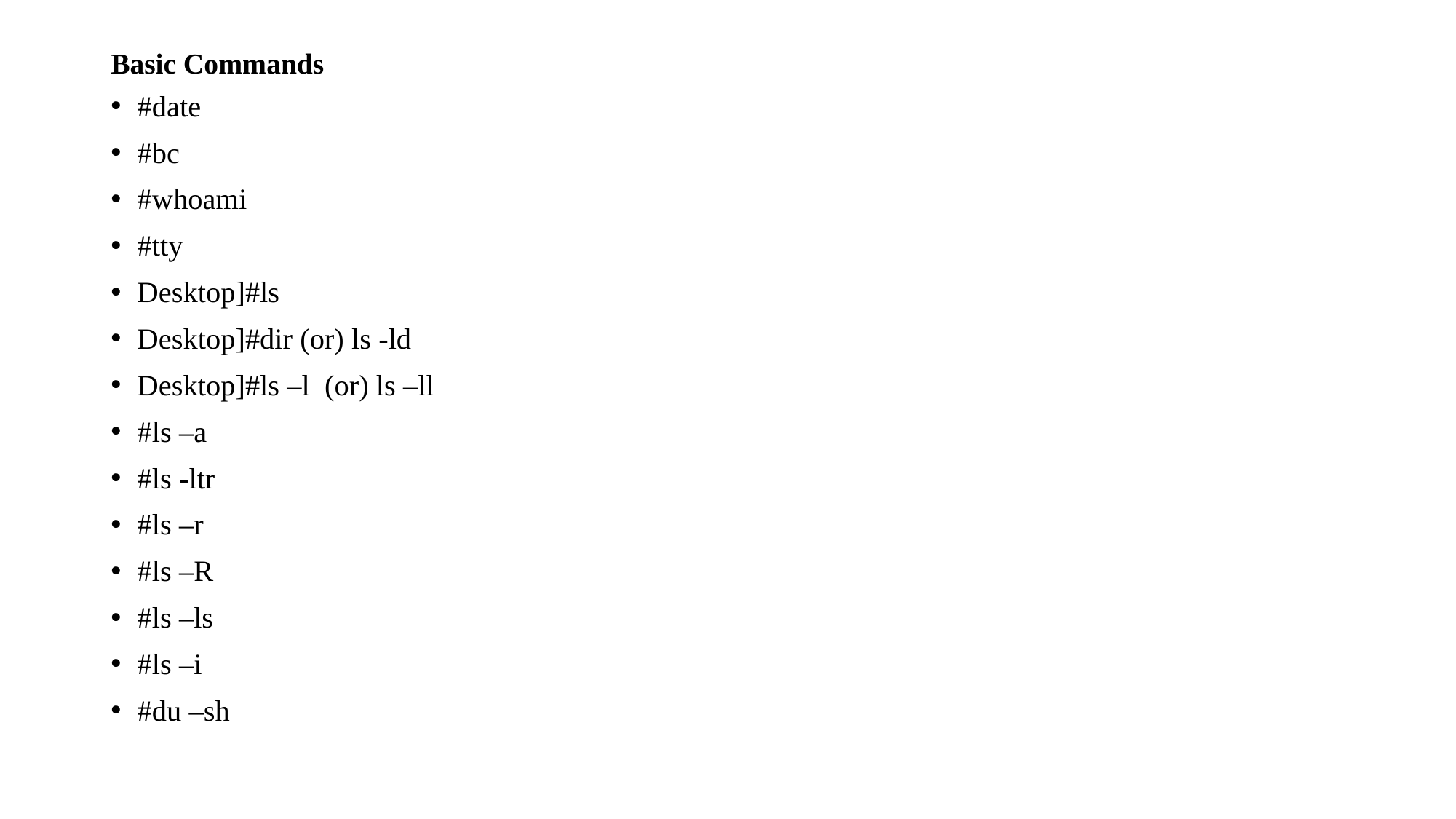

# Basic Commands
#date
#bc
#whoami
#tty
Desktop]#ls
Desktop]#dir (or) ls -ld
Desktop]#ls –l  (or) ls –ll
#ls –a
#ls -ltr
#ls –r
#ls –R
#ls –ls
#ls –i
#du –sh